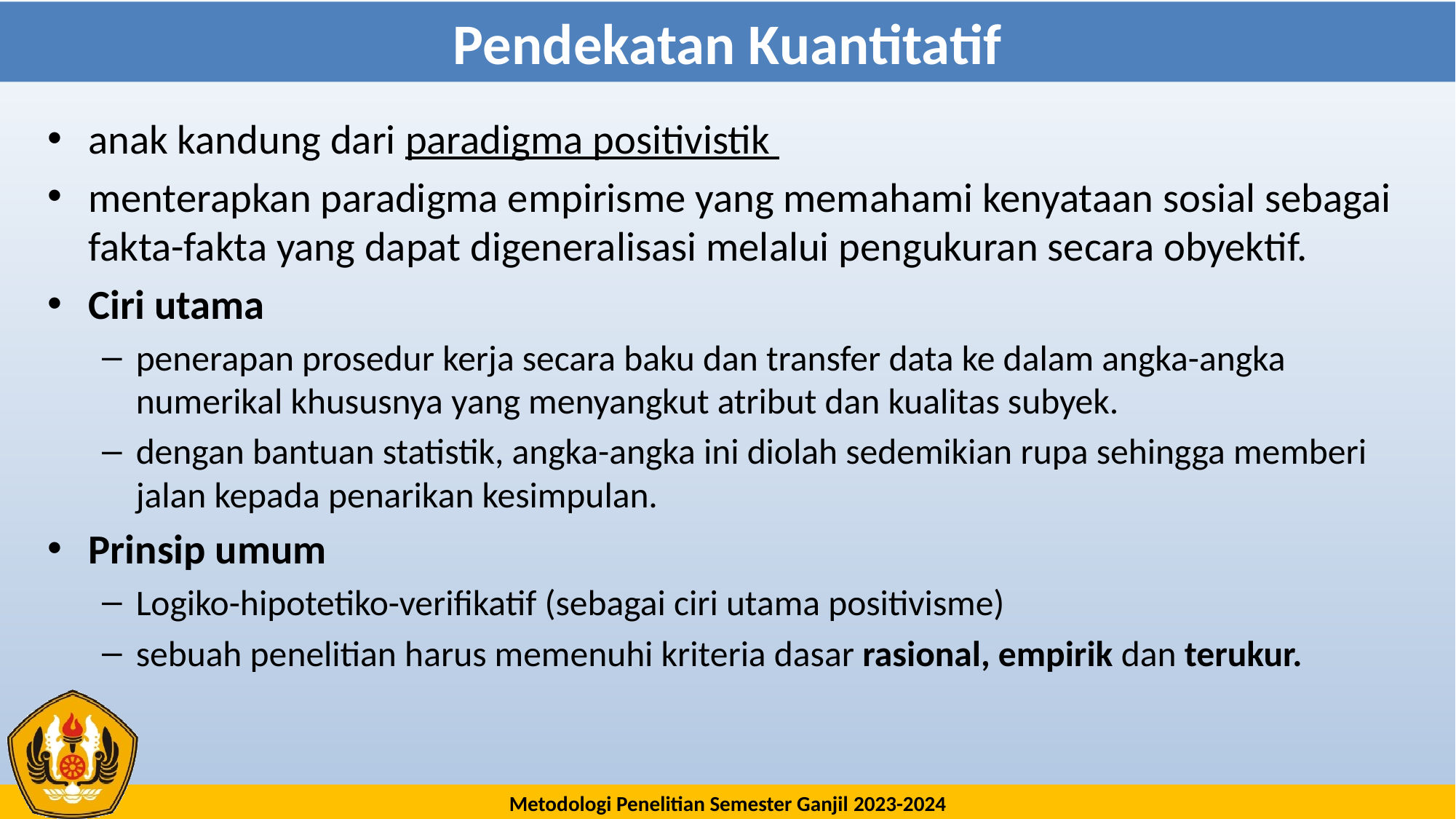

# Pendekatan Kuantitatif
anak kandung dari paradigma positivistik
menterapkan paradigma empirisme yang memahami kenyataan sosial sebagai fakta-fakta yang dapat digeneralisasi melalui pengukuran secara obyektif.
Ciri utama
penerapan prosedur kerja secara baku dan transfer data ke dalam angka-angka numerikal khususnya yang menyangkut atribut dan kualitas subyek.
dengan bantuan statistik, angka-angka ini diolah sedemikian rupa sehingga memberi jalan kepada penarikan kesimpulan.
Prinsip umum
Logiko-hipotetiko-verifikatif (sebagai ciri utama positivisme)
sebuah penelitian harus memenuhi kriteria dasar rasional, empirik dan terukur.